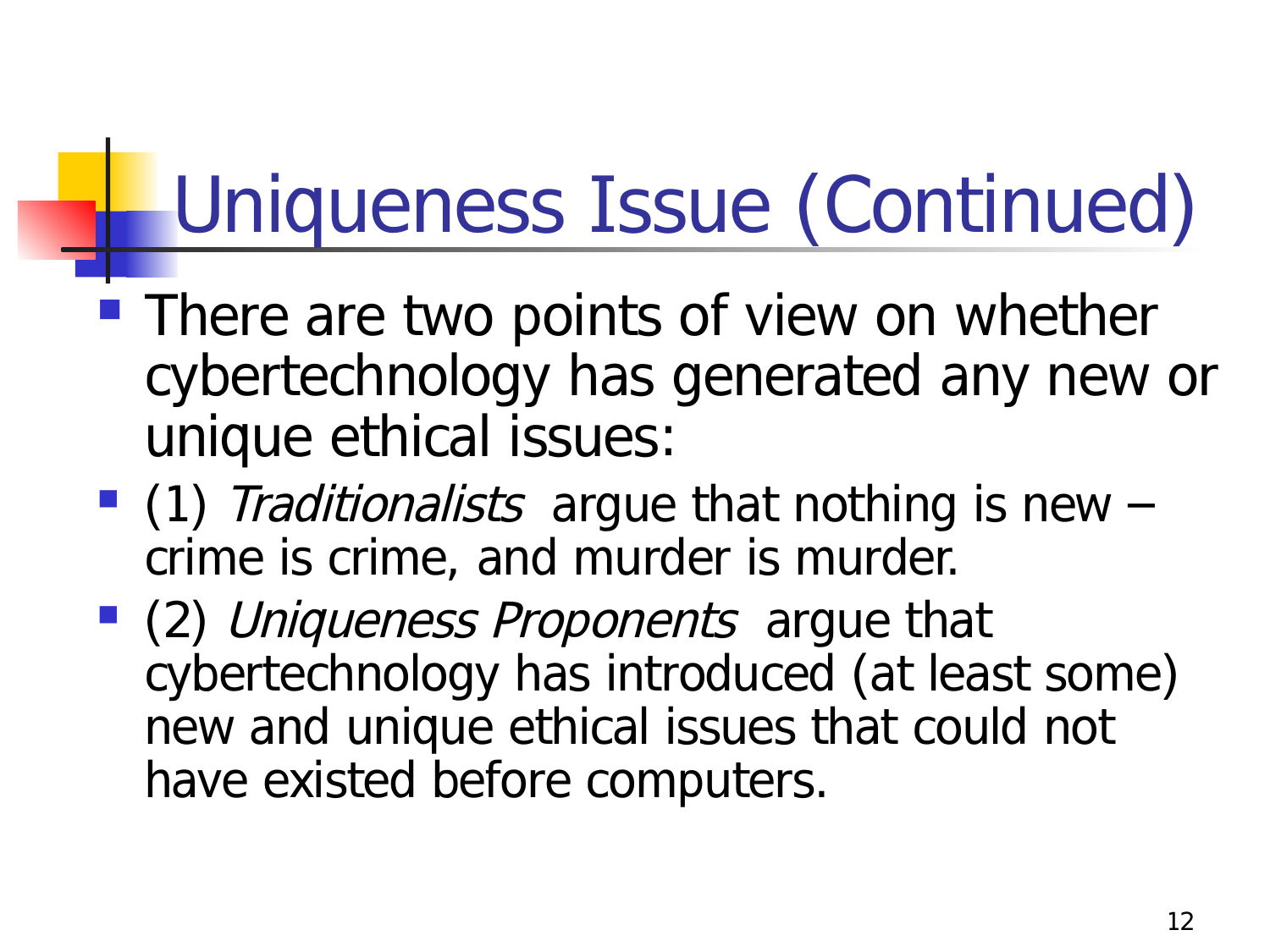

# Uniqueness Issue (Continued)
There are two points of view on whether cybertechnology has generated any new or unique ethical issues:
(1) Traditionalists  argue that nothing is new – crime is crime, and murder is murder.
(2) Uniqueness Proponents  argue that cybertechnology has introduced (at least some) new and unique ethical issues that could not have existed before computers.
12